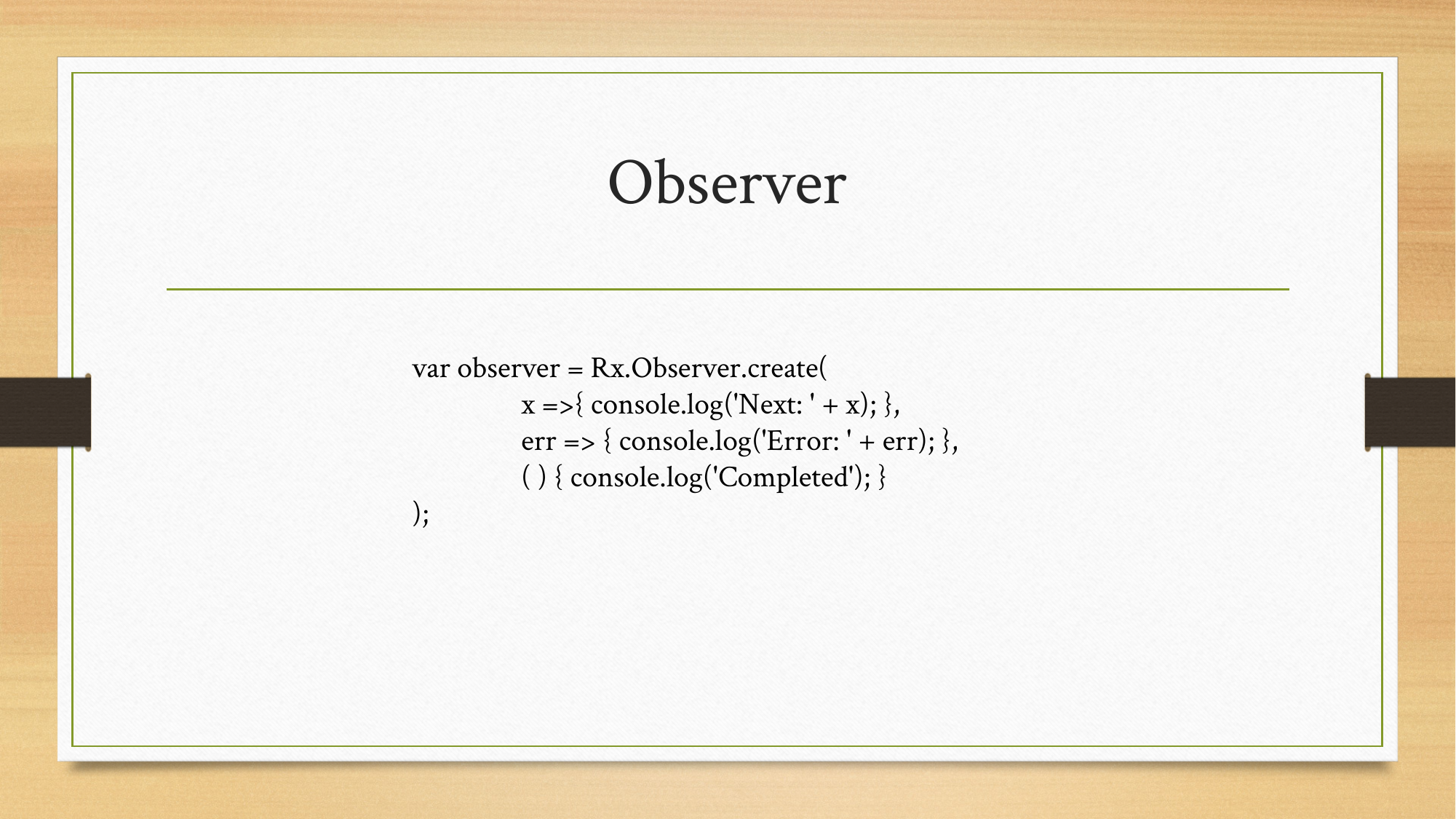

# Observer
var observer = Rx.Observer.create(
	x =>{ console.log('Next: ' + x); },
	err => { console.log('Error: ' + err); },
	( ) { console.log('Completed'); }
);